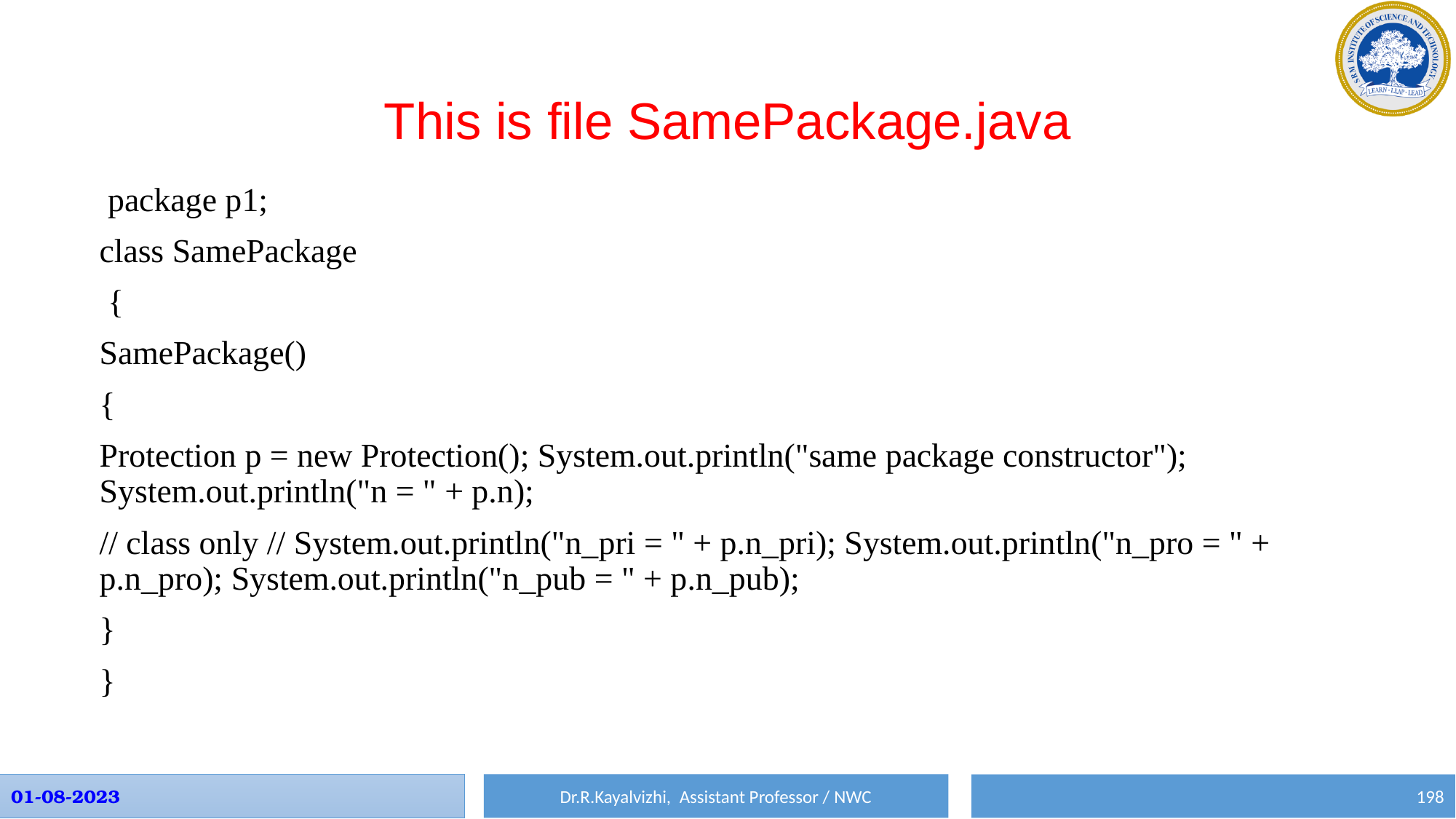

# This is file SamePackage.java
 package p1;
class SamePackage
 {
SamePackage()
{
Protection p = new Protection(); System.out.println("same package constructor"); System.out.println("n = " + p.n);
// class only // System.out.println("n_pri = " + p.n_pri); System.out.println("n_pro = " + p.n_pro); System.out.println("n_pub = " + p.n_pub);
}
}
Dr.R.Kayalvizhi,  Assistant Professor / NWC
01-08-2023
198